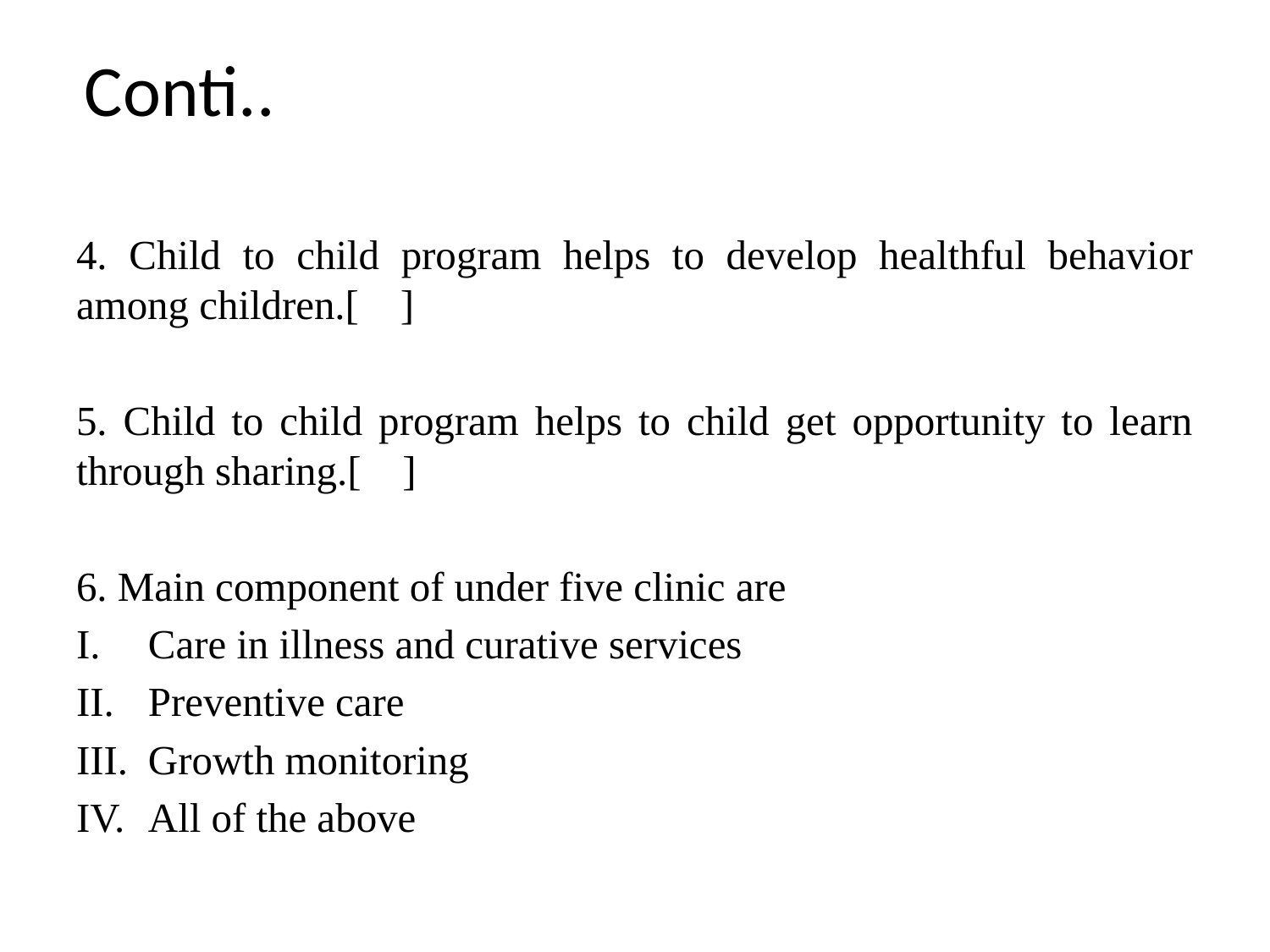

# Conti..
4. Child to child program helps to develop healthful behavior among children.[    ]

5. Child to child program helps to child get opportunity to learn through sharing.[    ]

6. Main component of under five clinic are
Care in illness and curative services
Preventive care
Growth monitoring
All of the above